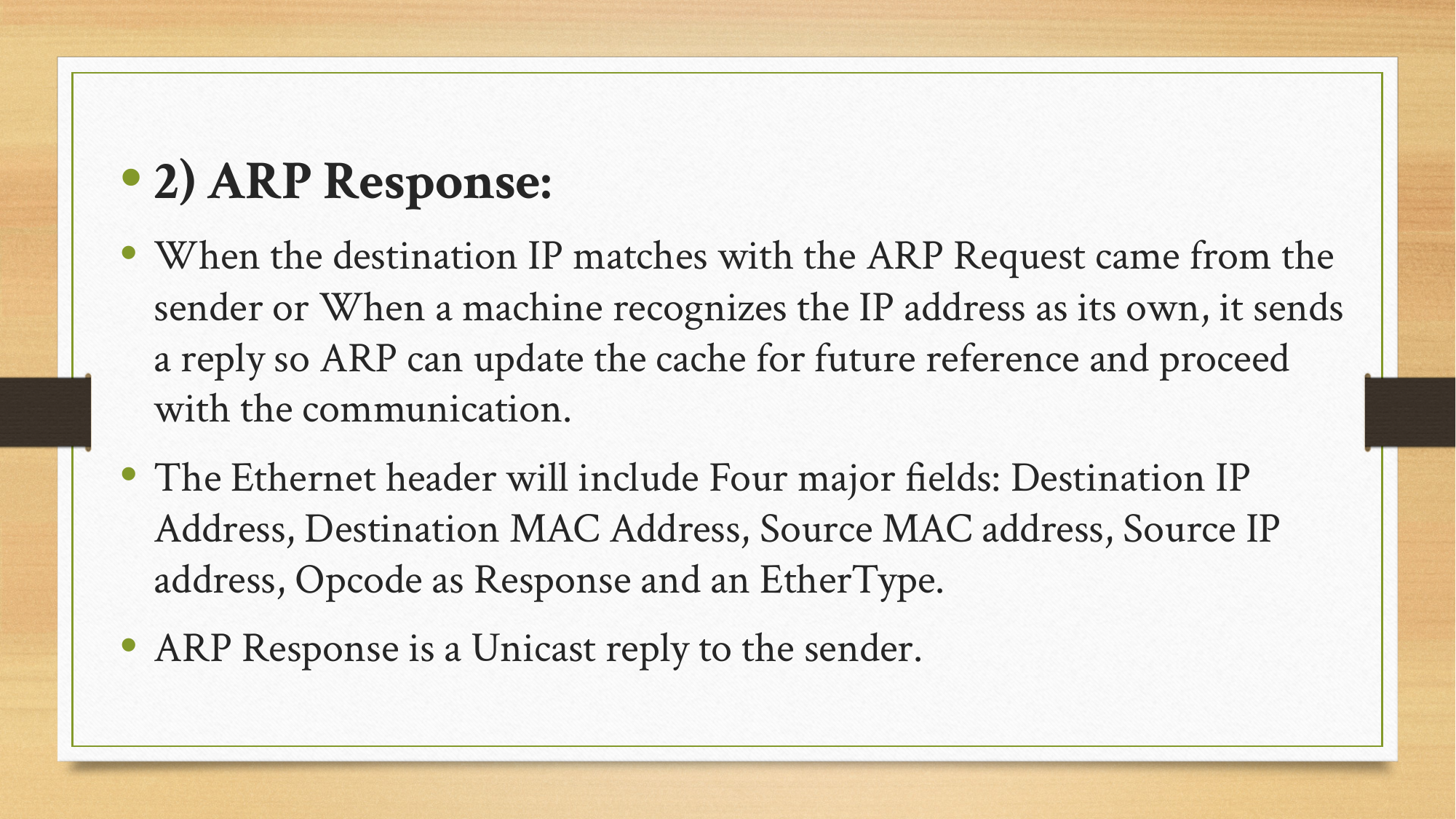

2) ARP Response:
When the destination IP matches with the ARP Request came from the sender or When a machine recognizes the IP address as its own, it sends a reply so ARP can update the cache for future reference and proceed with the communication.
The Ethernet header will include Four major fields: Destination IP Address, Destination MAC Address, Source MAC address, Source IP address, Opcode as Response and an EtherType.
ARP Response is a Unicast reply to the sender.